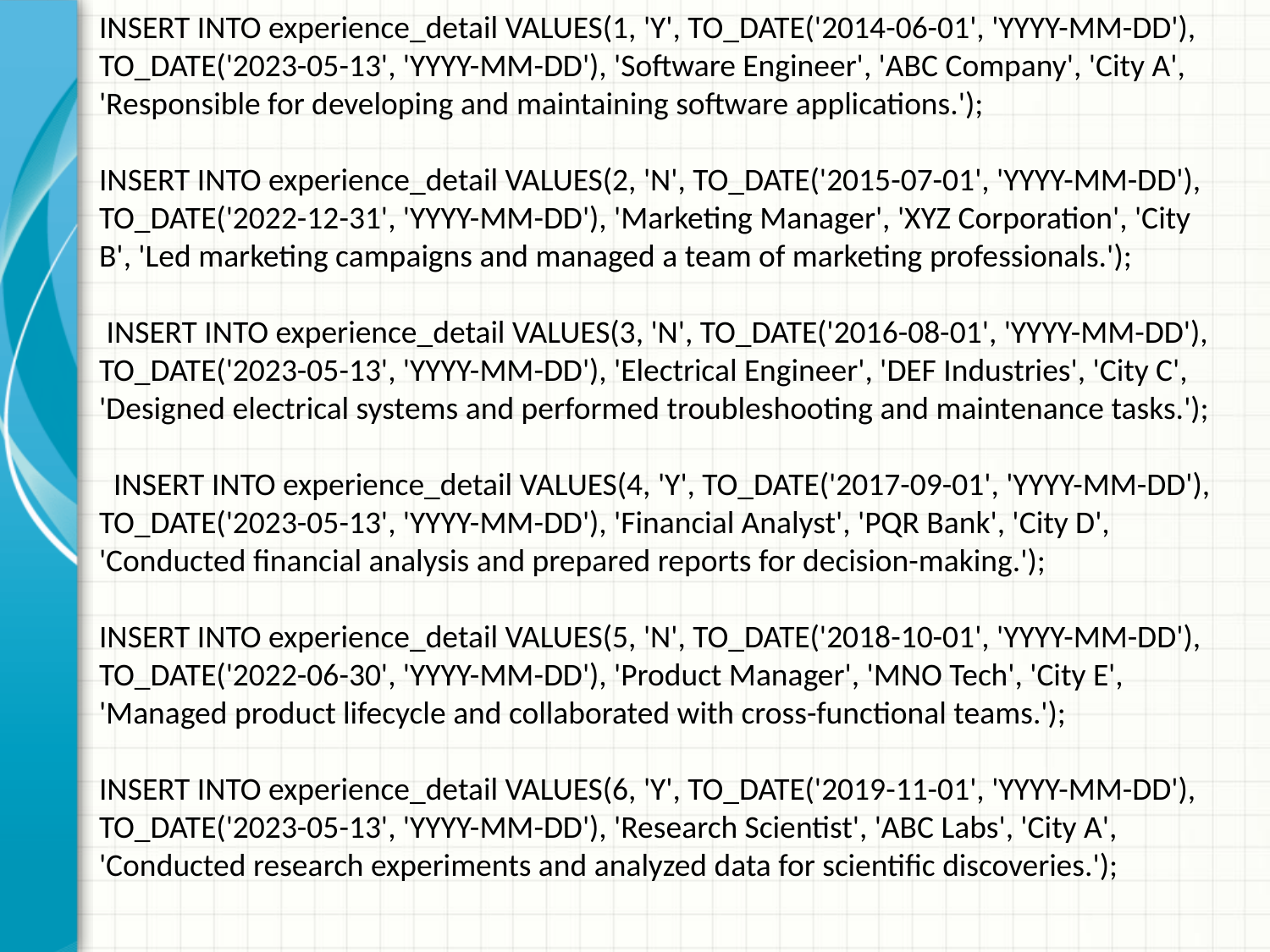

INSERT INTO experience_detail VALUES(1, 'Y', TO_DATE('2014-06-01', 'YYYY-MM-DD'), TO_DATE('2023-05-13', 'YYYY-MM-DD'), 'Software Engineer', 'ABC Company', 'City A', 'Responsible for developing and maintaining software applications.');

INSERT INTO experience_detail VALUES(2, 'N', TO_DATE('2015-07-01', 'YYYY-MM-DD'), TO_DATE('2022-12-31', 'YYYY-MM-DD'), 'Marketing Manager', 'XYZ Corporation', 'City B', 'Led marketing campaigns and managed a team of marketing professionals.');

 INSERT INTO experience_detail VALUES(3, 'N', TO_DATE('2016-08-01', 'YYYY-MM-DD'), TO_DATE('2023-05-13', 'YYYY-MM-DD'), 'Electrical Engineer', 'DEF Industries', 'City C', 'Designed electrical systems and performed troubleshooting and maintenance tasks.');

  INSERT INTO experience_detail VALUES(4, 'Y', TO_DATE('2017-09-01', 'YYYY-MM-DD'), TO_DATE('2023-05-13', 'YYYY-MM-DD'), 'Financial Analyst', 'PQR Bank', 'City D', 'Conducted financial analysis and prepared reports for decision-making.');

INSERT INTO experience_detail VALUES(5, 'N', TO_DATE('2018-10-01', 'YYYY-MM-DD'), TO_DATE('2022-06-30', 'YYYY-MM-DD'), 'Product Manager', 'MNO Tech', 'City E', 'Managed product lifecycle and collaborated with cross-functional teams.');

INSERT INTO experience_detail VALUES(6, 'Y', TO_DATE('2019-11-01', 'YYYY-MM-DD'), TO_DATE('2023-05-13', 'YYYY-MM-DD'), 'Research Scientist', 'ABC Labs', 'City A', 'Conducted research experiments and analyzed data for scientific discoveries.');